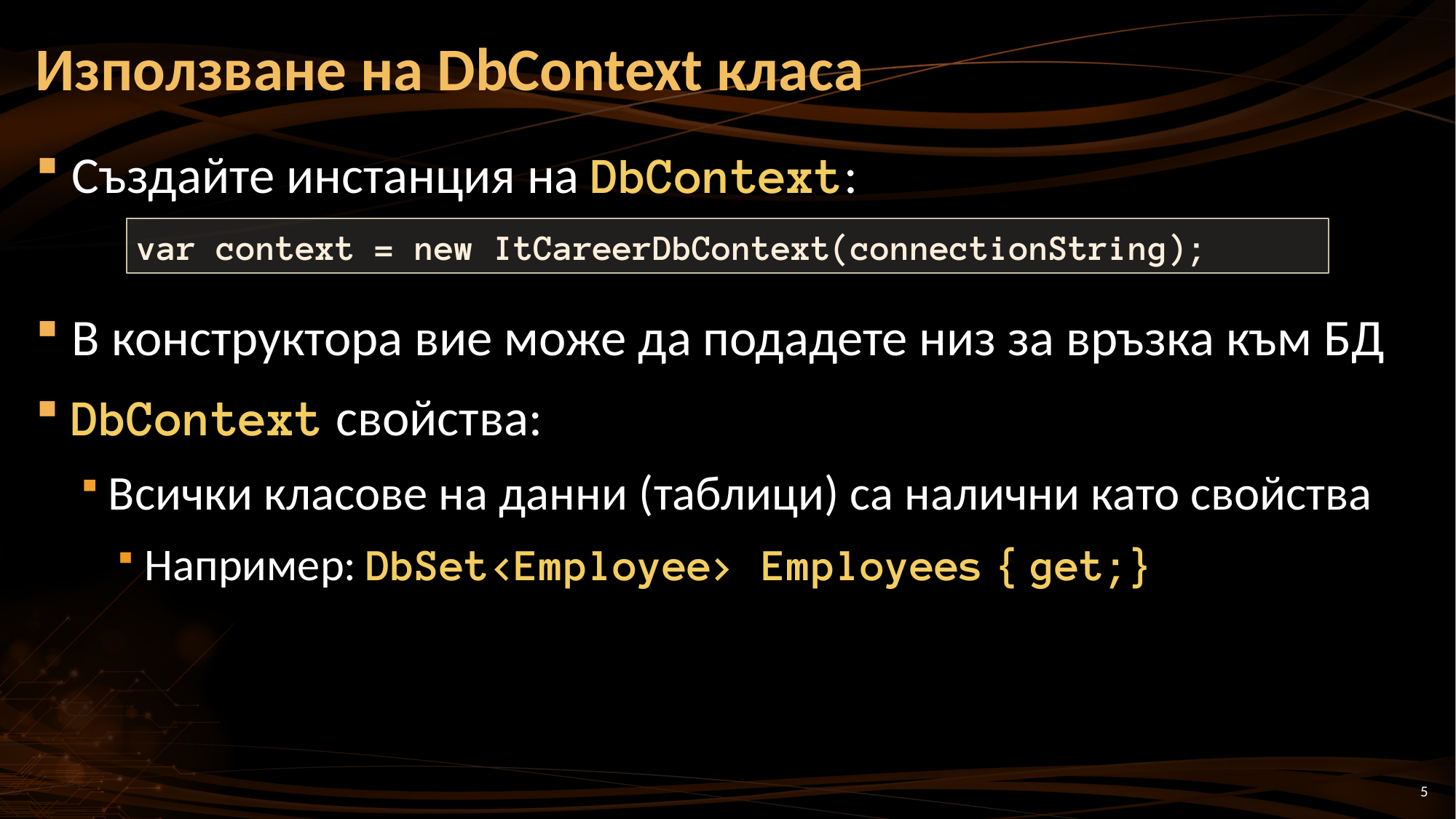

# Използване на DbContext класа
Създайте инстанция на DbContext:

В конструктора вие може да подадете низ за връзка към БД
DbContext свойства:
Всички класове на данни (таблици) са налични като свойства
Например: DbSet<Employee> Employees { get;}
var context = new ItCareerDbContext(connectionString);
5